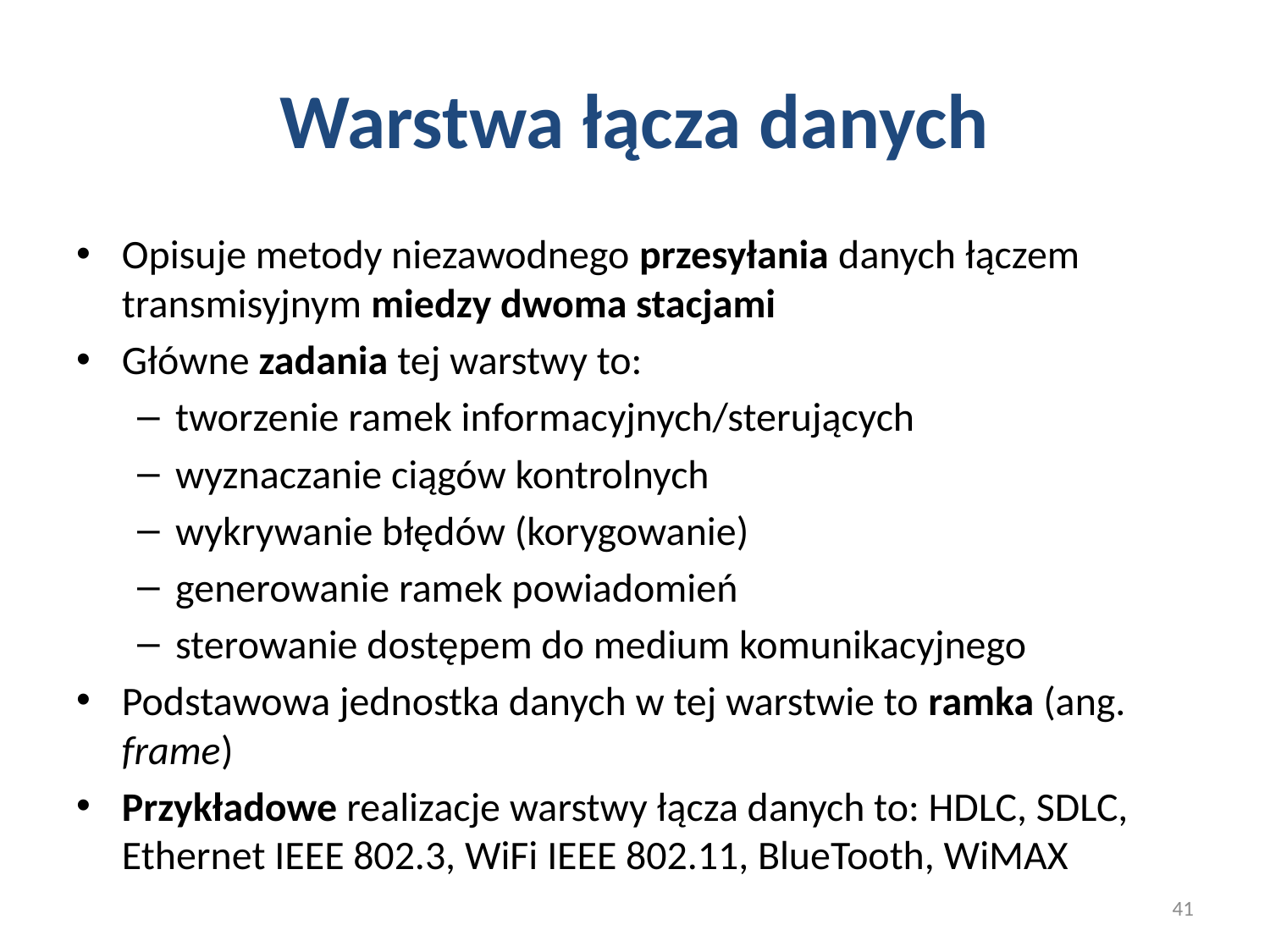

# Warstwa łącza danych
Opisuje metody niezawodnego przesyłania danych łączem transmisyjnym miedzy dwoma stacjami
Główne zadania tej warstwy to:
tworzenie ramek informacyjnych/sterujących
wyznaczanie ciągów kontrolnych
wykrywanie błędów (korygowanie)
generowanie ramek powiadomień
sterowanie dostępem do medium komunikacyjnego
Podstawowa jednostka danych w tej warstwie to ramka (ang. frame)
Przykładowe realizacje warstwy łącza danych to: HDLC, SDLC, Ethernet IEEE 802.3, WiFi IEEE 802.11, BlueTooth, WiMAX
41